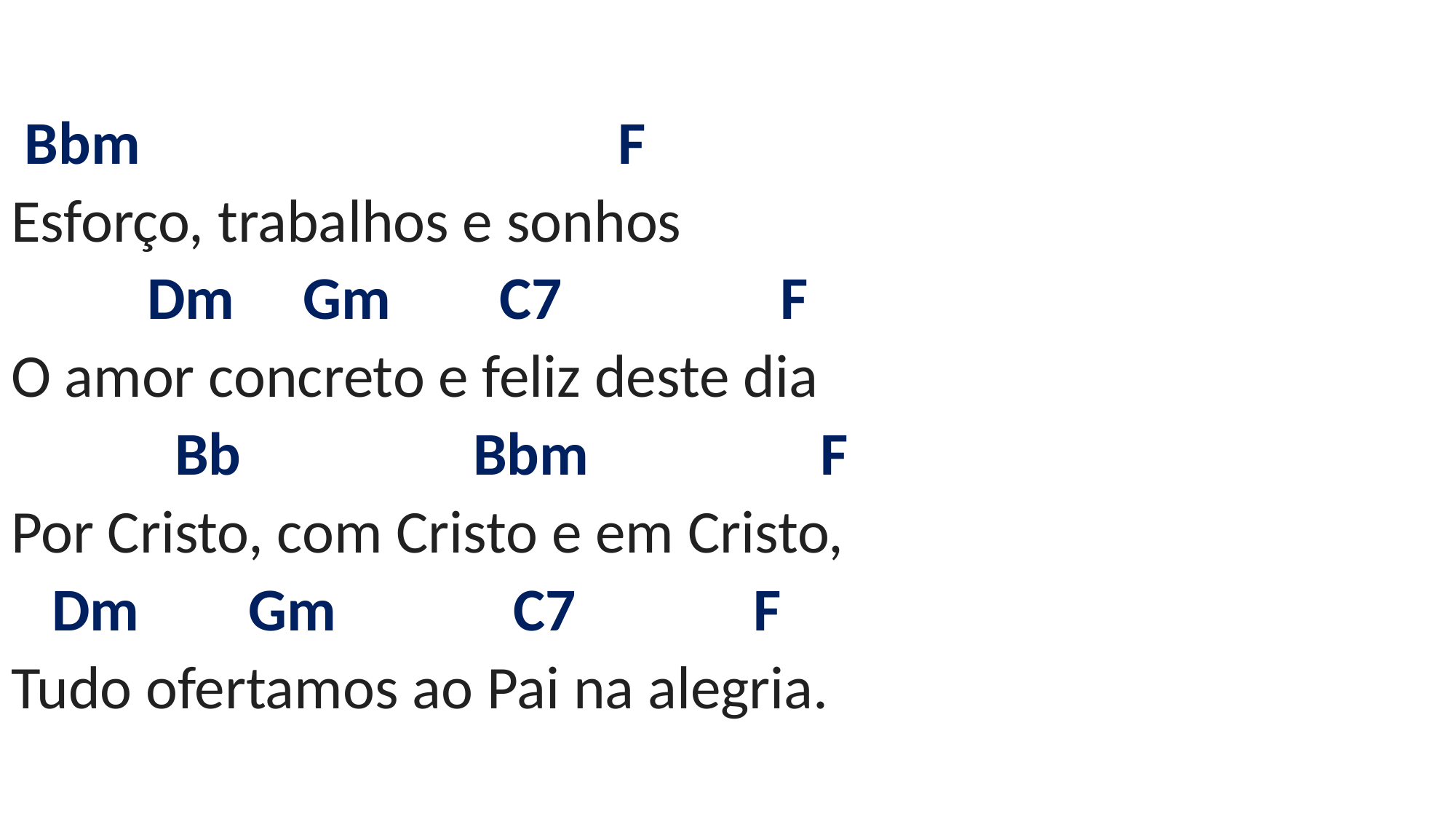

# Bbm                                   F Esforço, trabalhos e sonhos Dm     Gm        C7                F O amor concreto e feliz deste dia Bb                 Bbm                 F Por Cristo, com Cristo e em Cristo, Dm        Gm             C7             F Tudo ofertamos ao Pai na alegria.